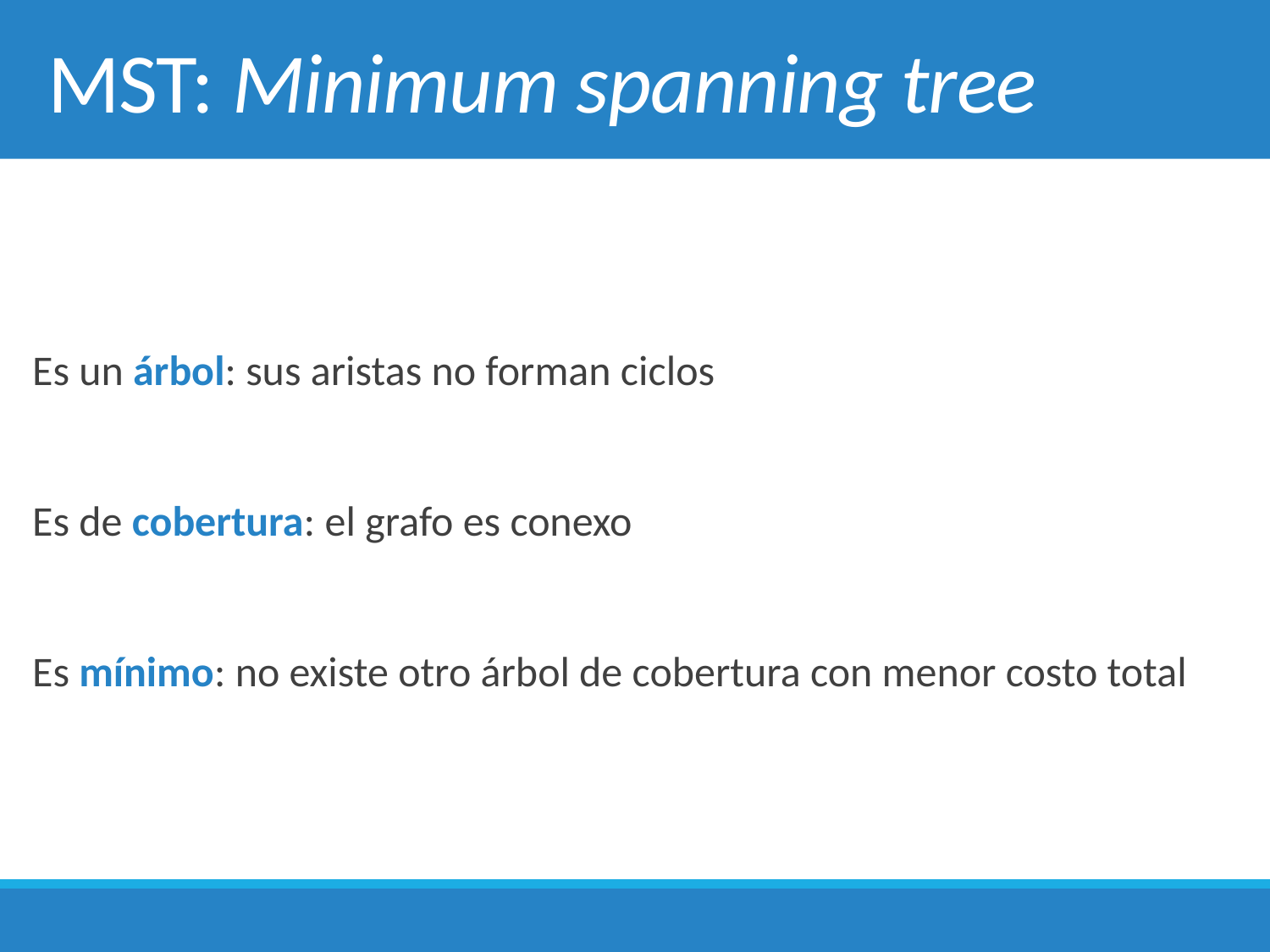

# MST: Minimum spanning tree
Es un árbol: sus aristas no forman ciclos

Es de cobertura: el grafo es conexo

Es mínimo: no existe otro árbol de cobertura con menor costo total